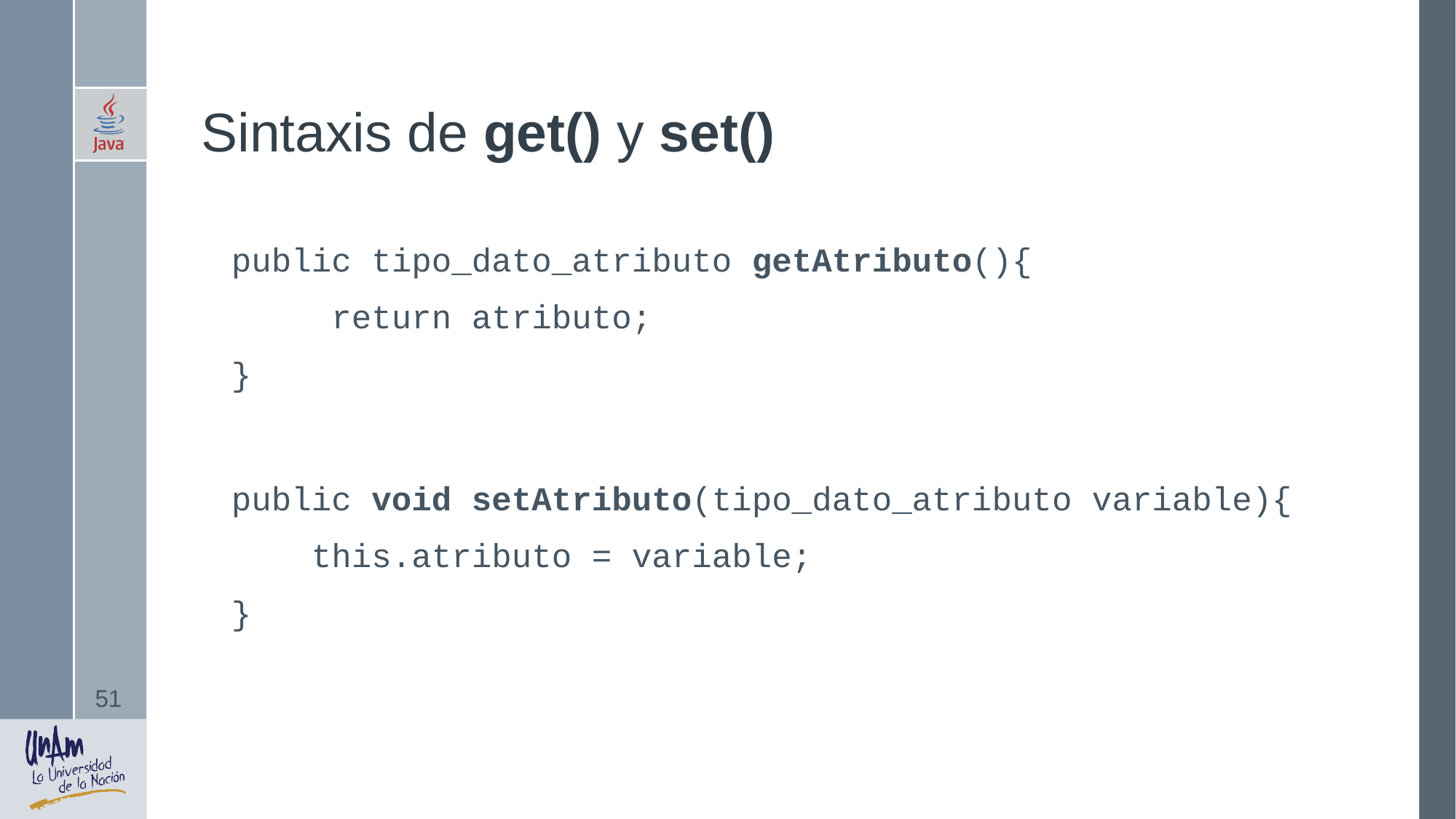

# Sintaxis de get() y set()
public tipo_dato_atributo getAtributo(){
     return atributo;
}

public void setAtributo(tipo_dato_atributo variable){
    this.atributo = variable;
}
51